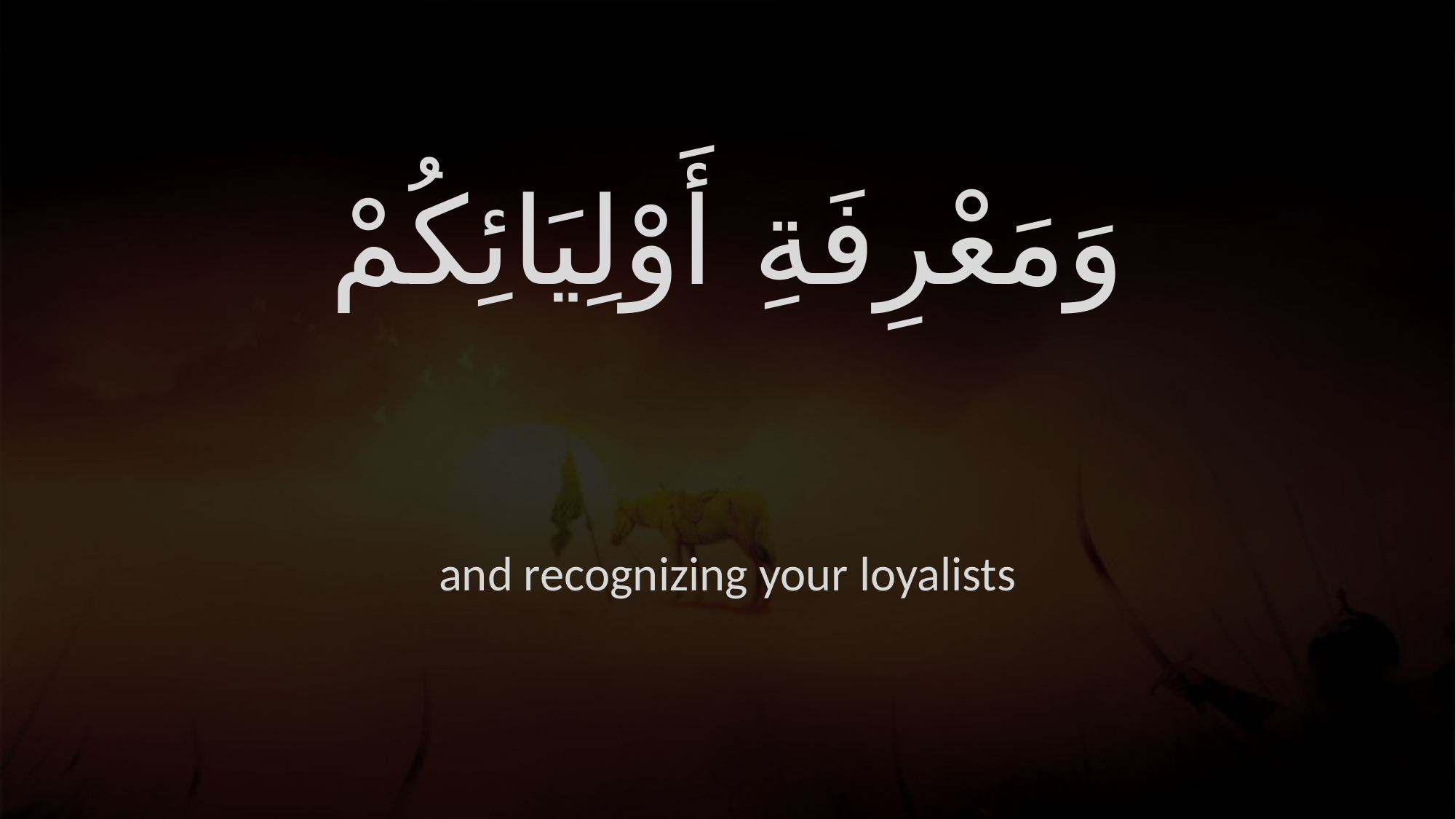

# وَمَعْرِفَةِ أَوْلِيَائِكُمْ
and recognizing your loyalists